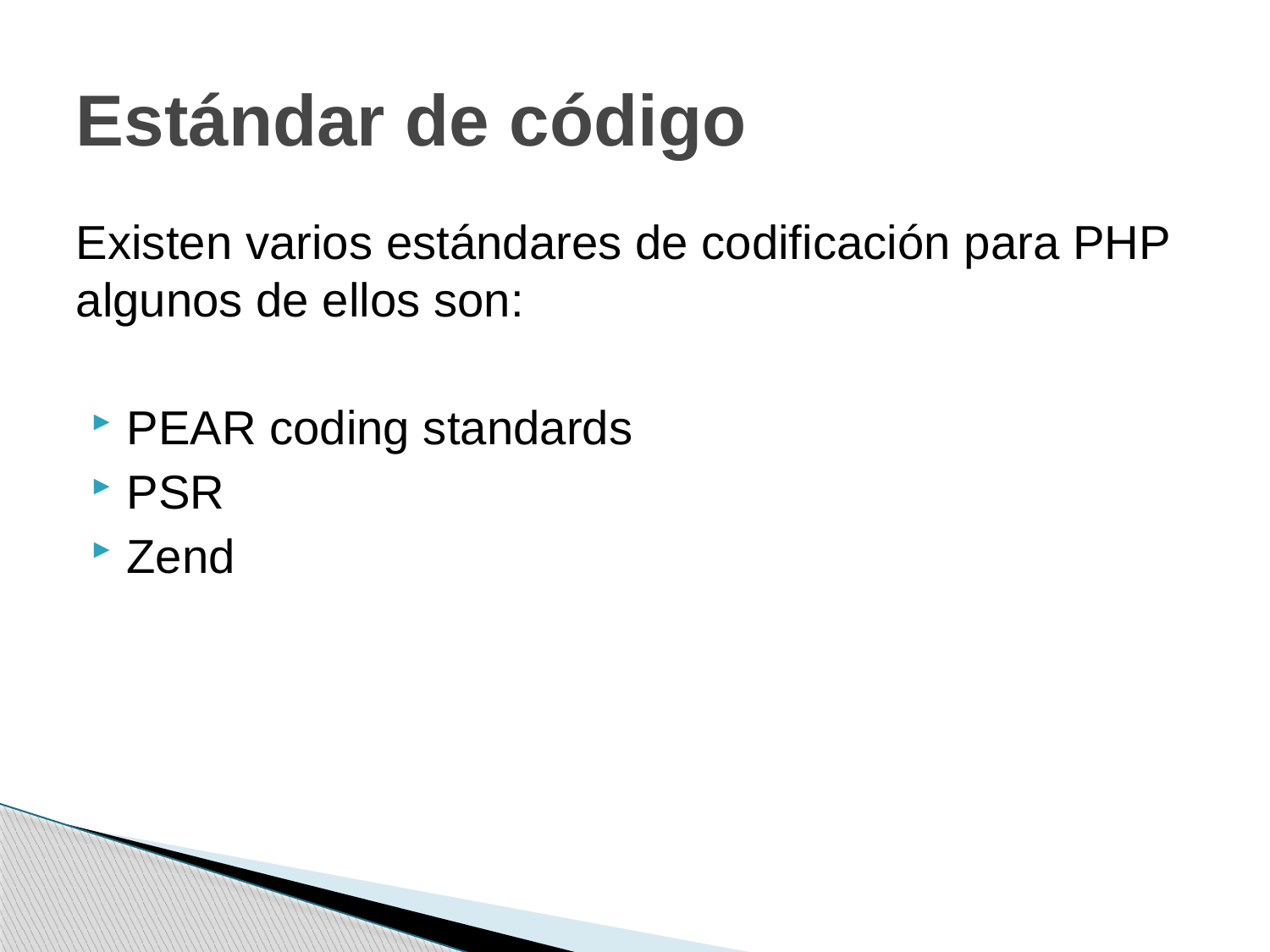

# Estándar de código
Existen varios estándares de codificación para PHP algunos de ellos son:

PEAR coding standards
PSR
Zend